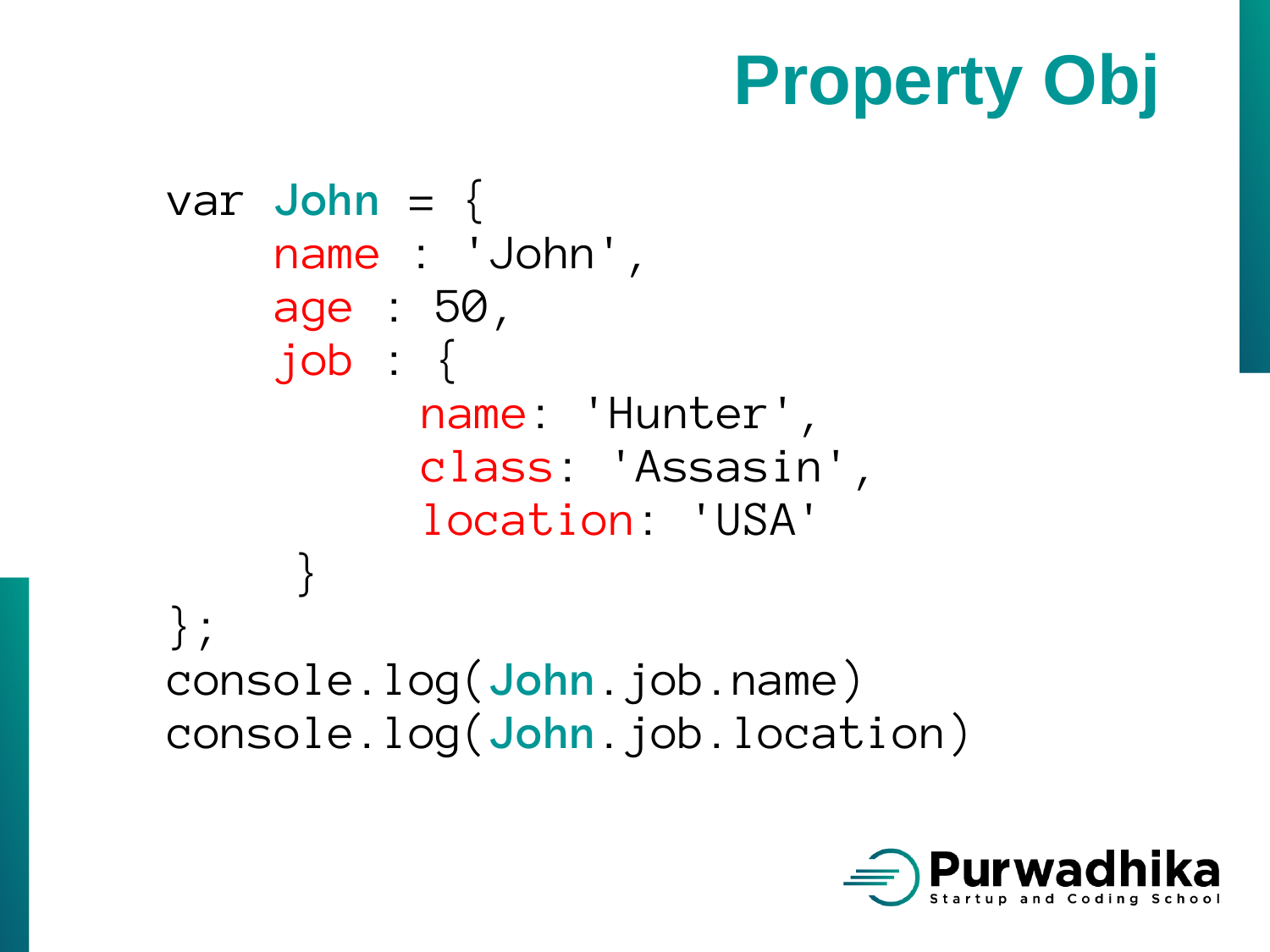

Property Obj
var John = {
    name : 'John',
    age : 50,
    job : {
		name: 'Hunter',
		class: 'Assasin',
		location: 'USA'
	}
};
console.log(John.job.name)
console.log(John.job.location)